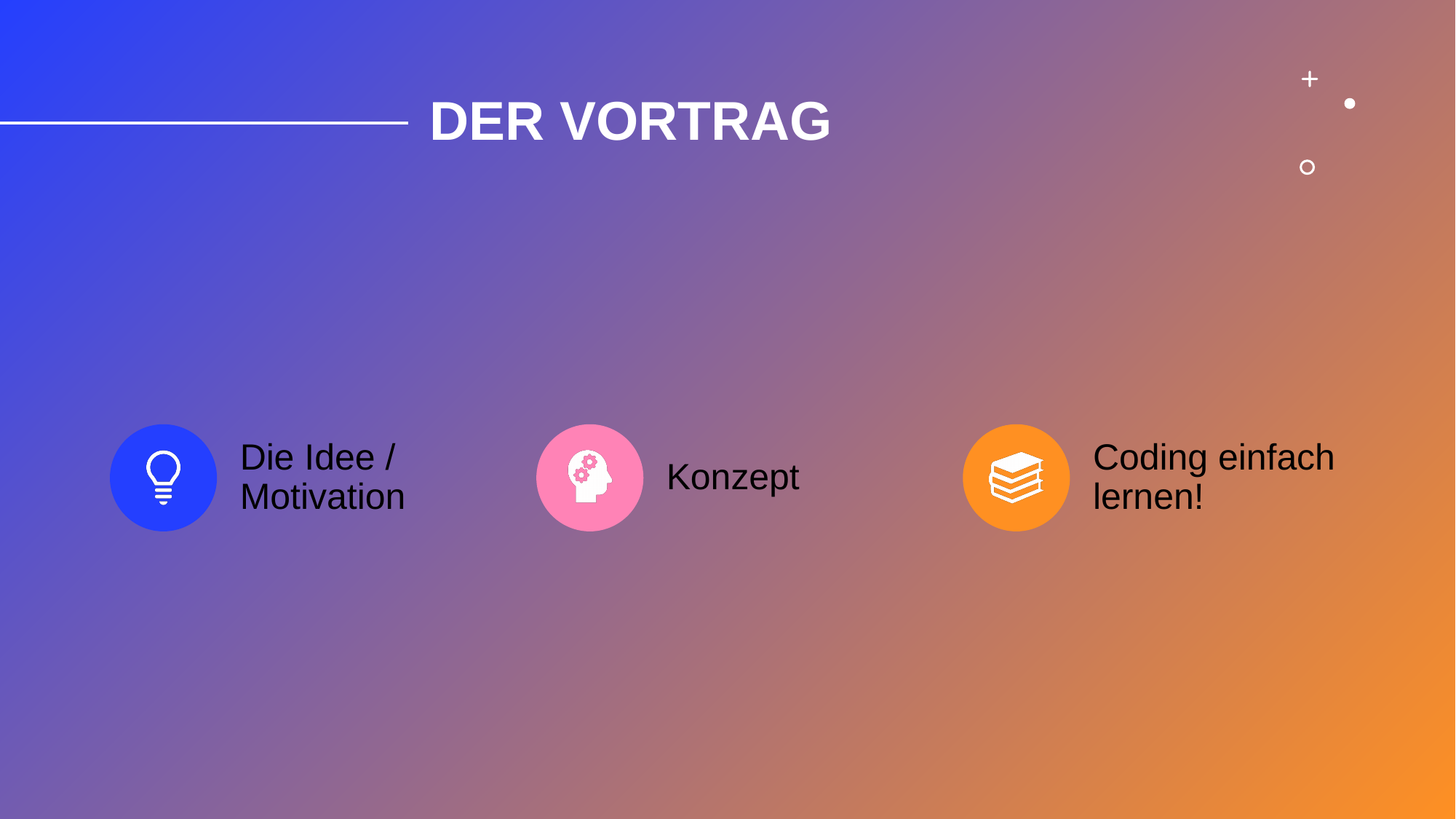

# Der VOrtrag

Die Idee / Motivation
Konzept
Coding einfach lernen!